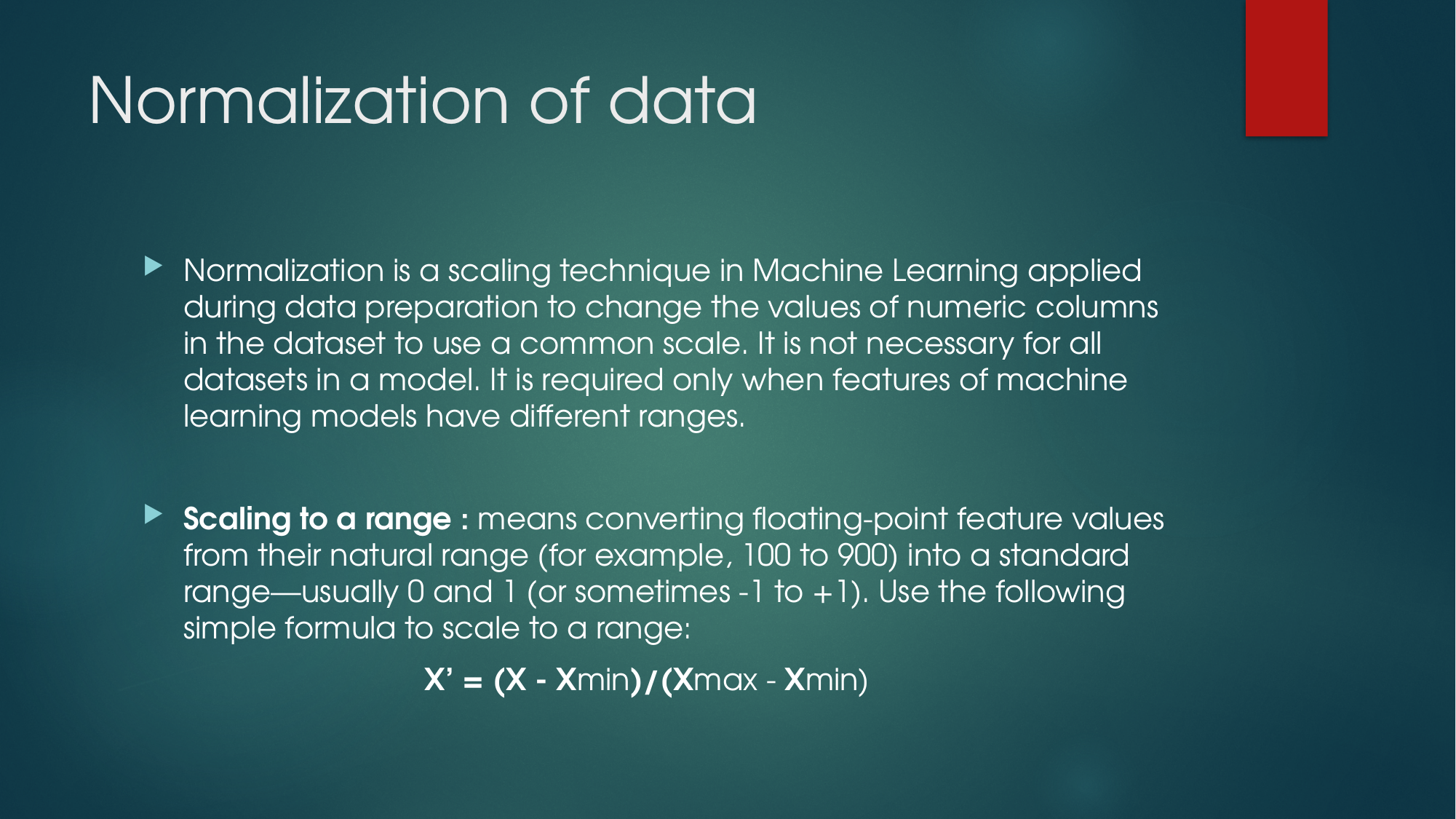

# Normalization of data
Normalization is a scaling technique in Machine Learning applied during data preparation to change the values of numeric columns in the dataset to use a common scale. It is not necessary for all datasets in a model. It is required only when features of machine learning models have different ranges.

Scaling to a range : means converting floating-point feature values from their natural range (for example, 100 to 900) into a standard range—usually 0 and 1 (or sometimes -1 to +1). Use the following simple formula to scale to a range:
                                 X’ = (X - Xmin)/(Xmax - Xmin)